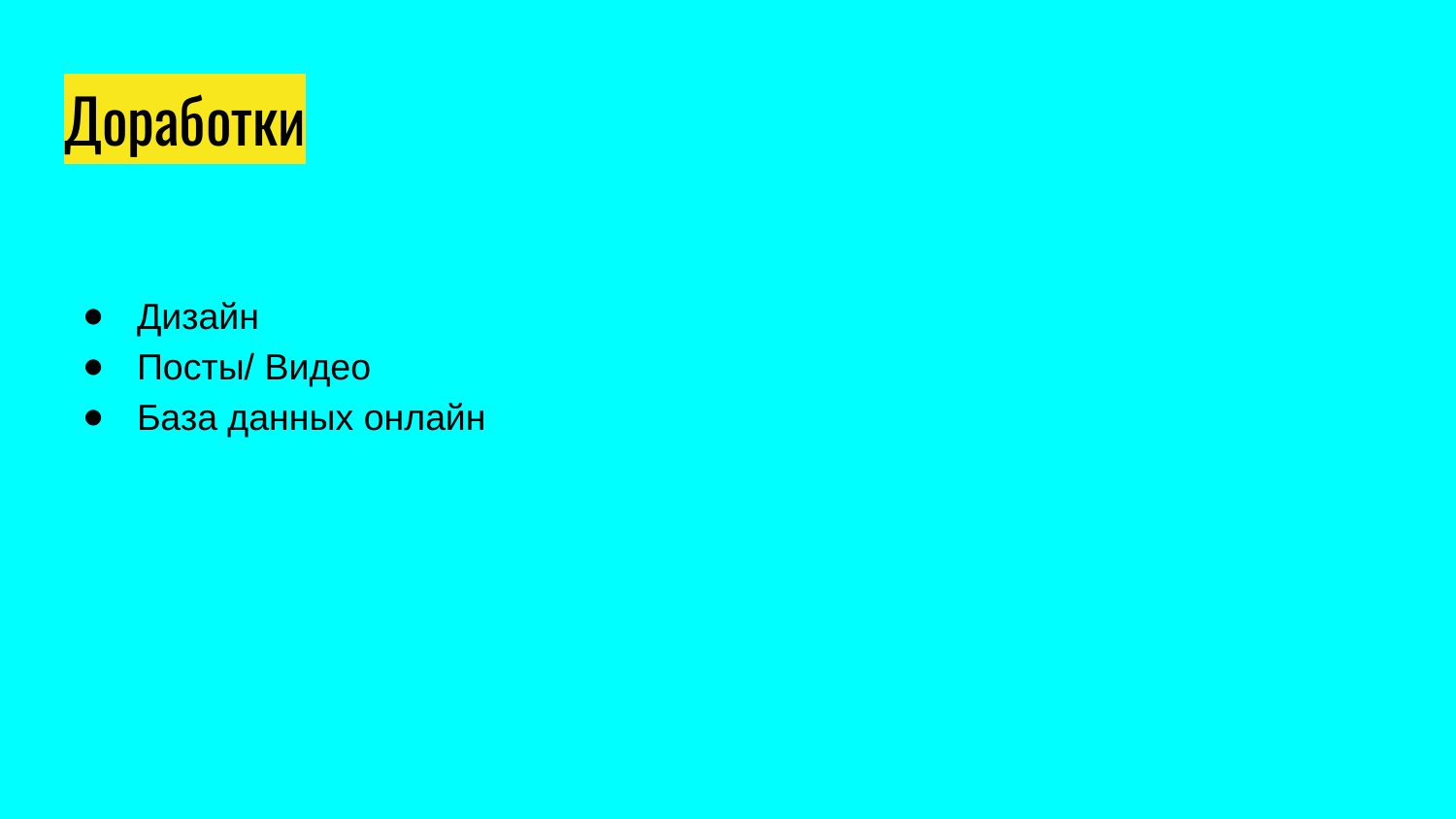

# Доработки

Дизайн
Посты/ Видео
База данных онлайн